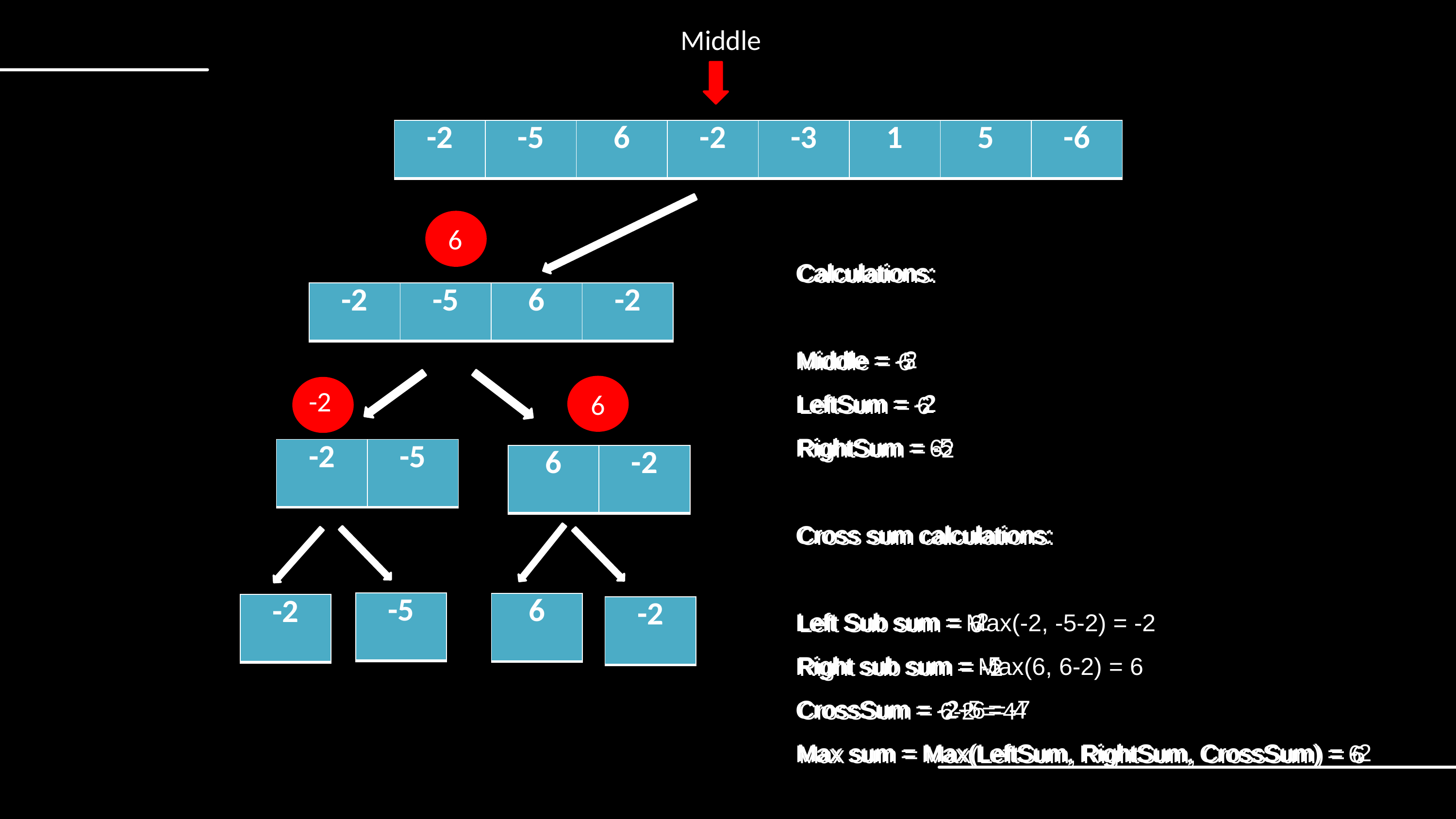

Middle

| -2 | -5 | 6 | -2 | -3 | 1 | 5 | -6 |
| --- | --- | --- | --- | --- | --- | --- | --- |

6
Calculations:

Middle = -2
LeftSum = -2
RightSum = -5

Cross sum calculations:

Left Sub sum = -2
Right sub sum = -5
CrossSum = -2-5 = -7
Max sum = Max(LeftSum, RightSum, CrossSum) = -2

Calculations:

Middle = -5
LeftSum = -2
RightSum = 6

Cross sum calculations:

Left Sub sum = Max(-2, -5-2) = -2
Right sub sum = Max(6, 6-2) = 6
CrossSum = -2+6 = 4
Max sum = Max(LeftSum, RightSum, CrossSum) = 6

Calculations:

Middle = 6
LeftSum = 6
RightSum = -2

Cross sum calculations:

Left Sub sum = 6
Right sub sum = -2
CrossSum = 6-2 = 4
Max sum = Max(LeftSum, RightSum, CrossSum) = 6

| -2 | -5 | 6 | -2 |
| --- | --- | --- | --- |

-2
6
| -2 | -5 |
| --- | --- |
| 6 | -2 |
| --- | --- |

| -5 |
| --- |
| 6 |
| --- |
| -2 |
| --- |
| -2 |
| --- |